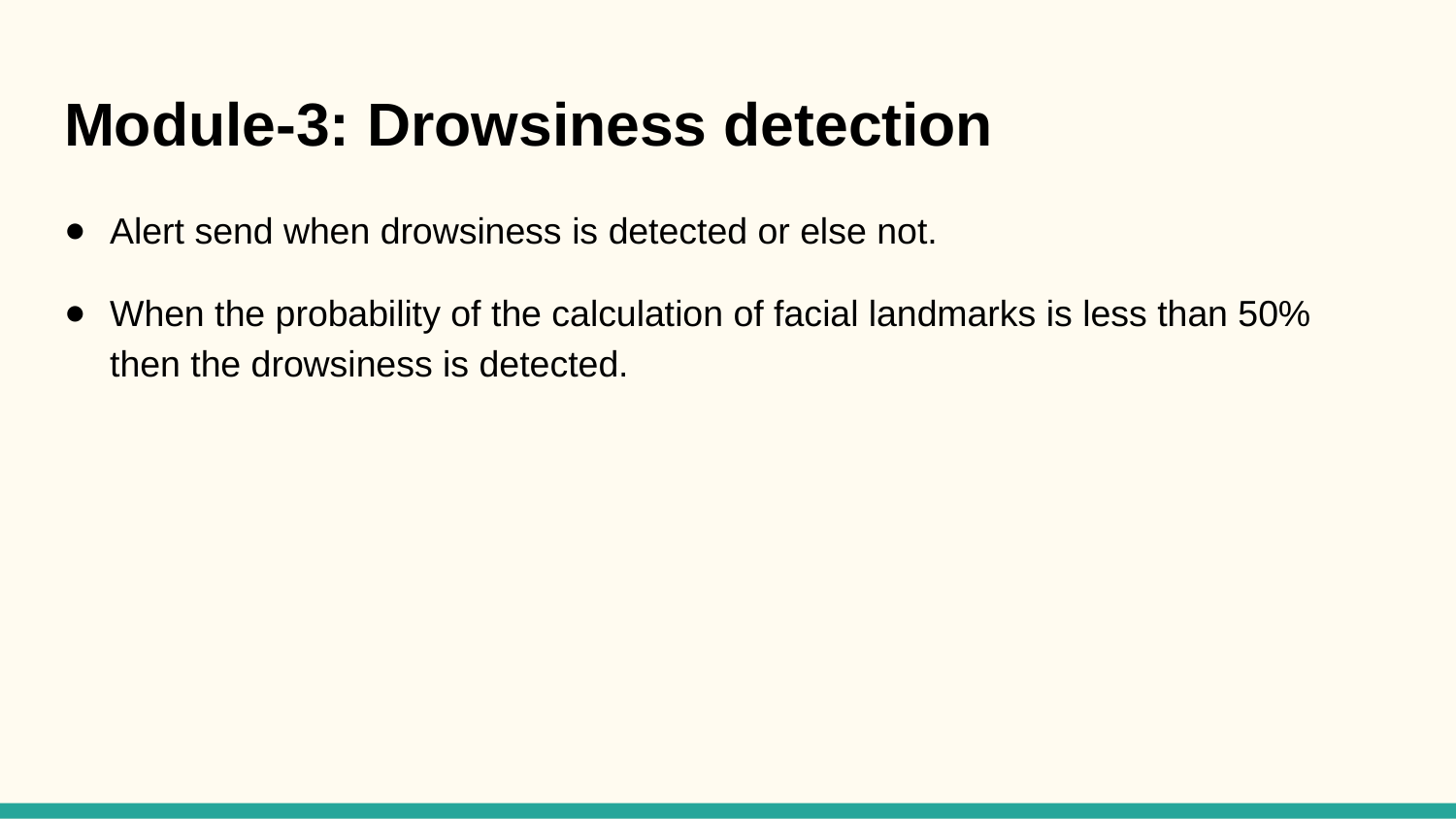

# Module-3: Drowsiness detection
Alert send when drowsiness is detected or else not.
When the probability of the calculation of facial landmarks is less than 50% then the drowsiness is detected.